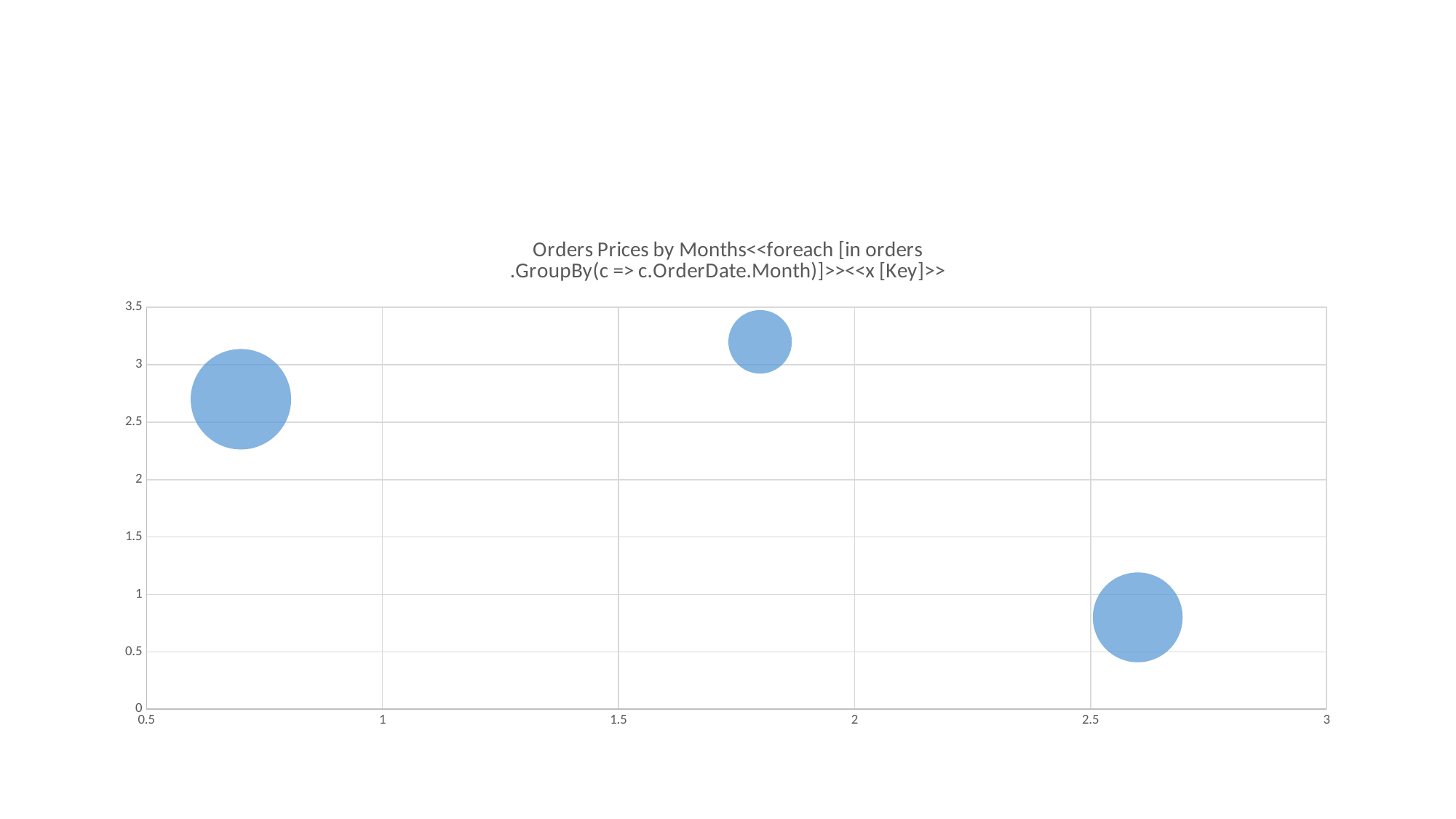

#

### Chart: Orders Prices by Months<<foreach [in orders
.GroupBy(c => c.OrderDate.Month)]>><<x [Key]>>

| Category | Total Order by months<<y [Sum(c => c.Price)]>><<size [Count()]>> |
|---|---|